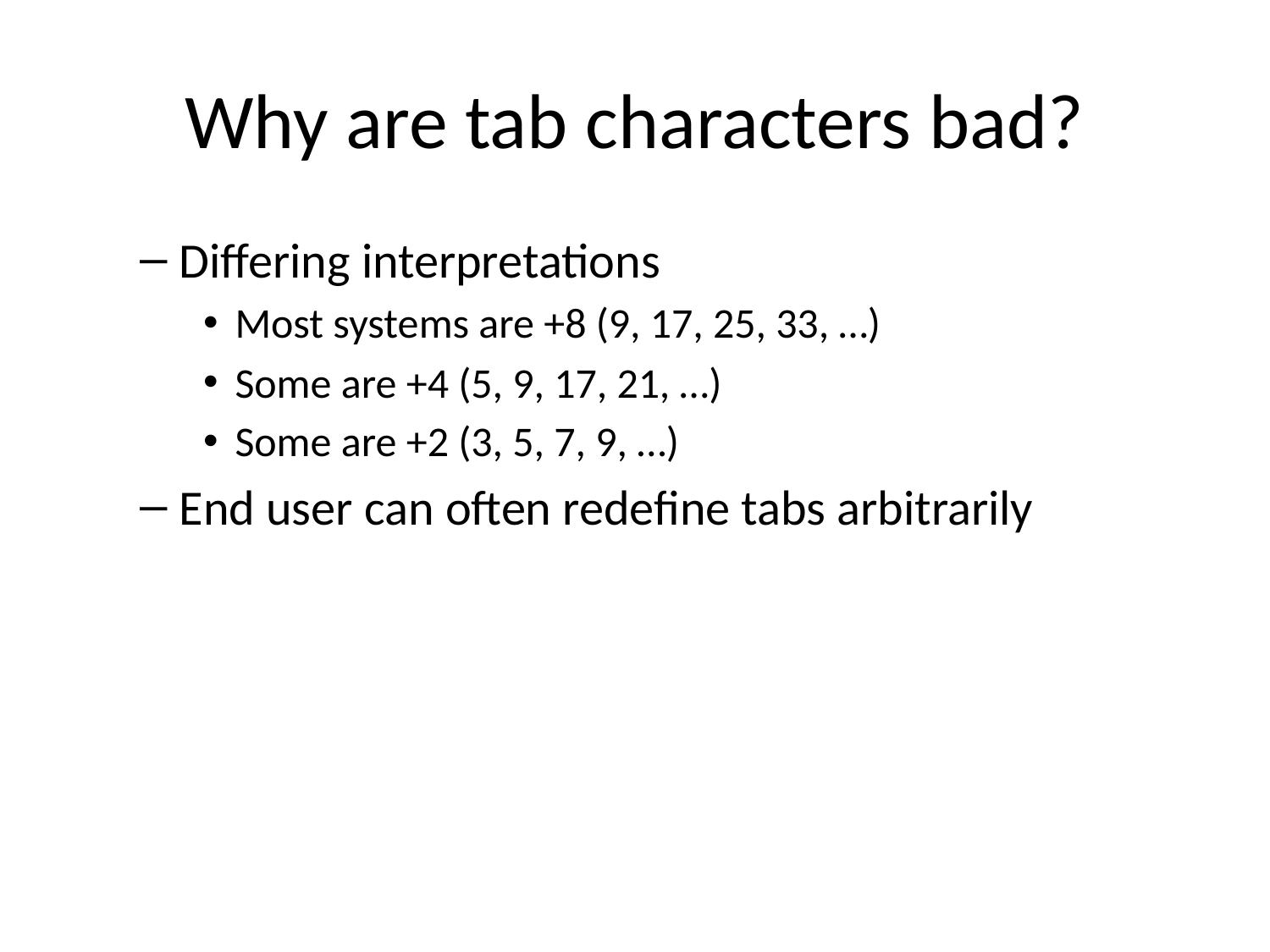

# Why are tab characters bad?
Differing interpretations
Most systems are +8 (9, 17, 25, 33, …)
Some are +4 (5, 9, 17, 21, …)
Some are +2 (3, 5, 7, 9, …)
End user can often redefine tabs arbitrarily